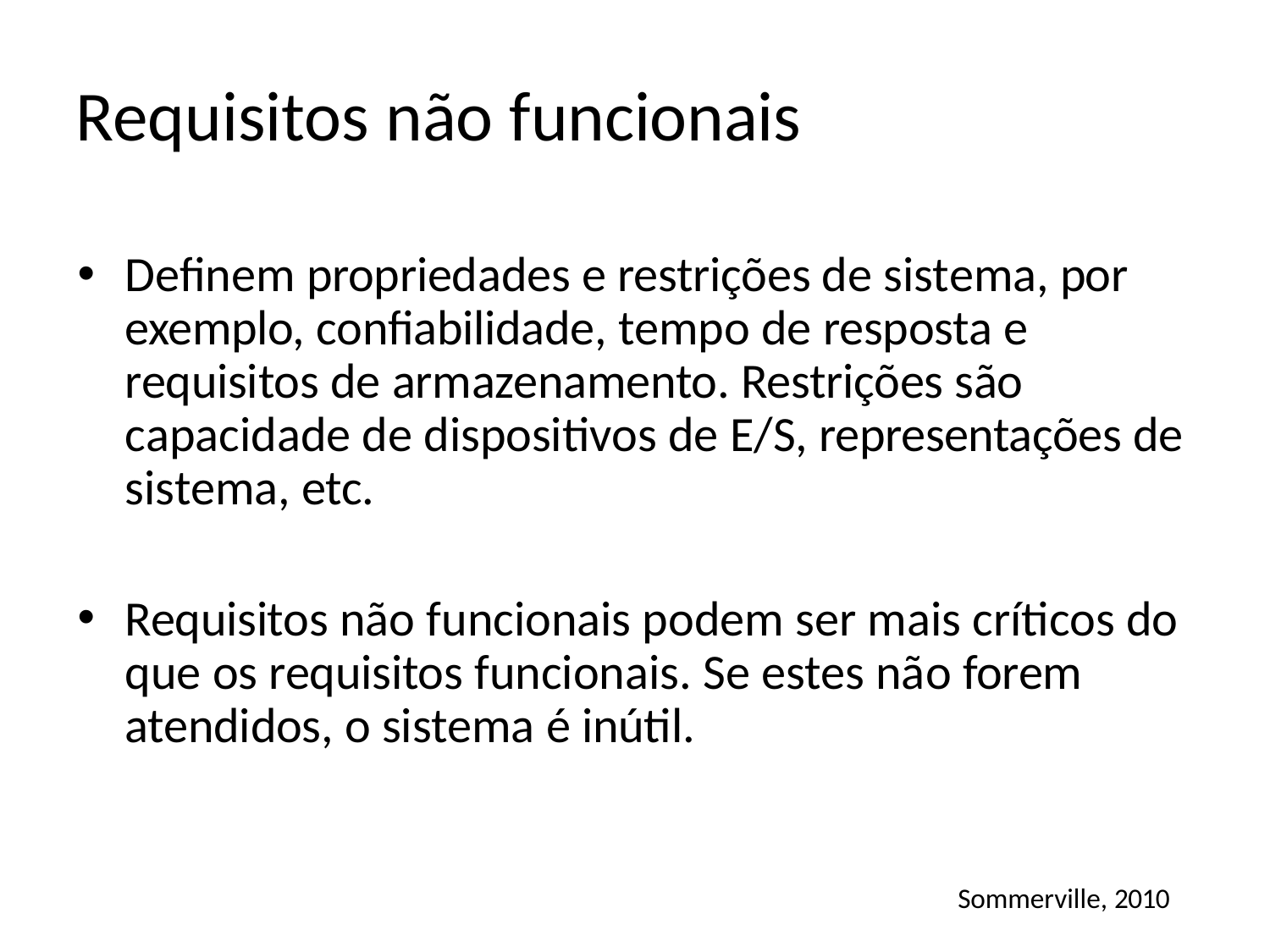

# Requisitos não funcionais
Definem propriedades e restrições de sistema, por exemplo, confiabilidade, tempo de resposta e requisitos de armazenamento. Restrições são capacidade de dispositivos de E/S, representações de sistema, etc.

Requisitos não funcionais podem ser mais críticos do que os requisitos funcionais. Se estes não forem atendidos, o sistema é inútil.
Sommerville, 2010